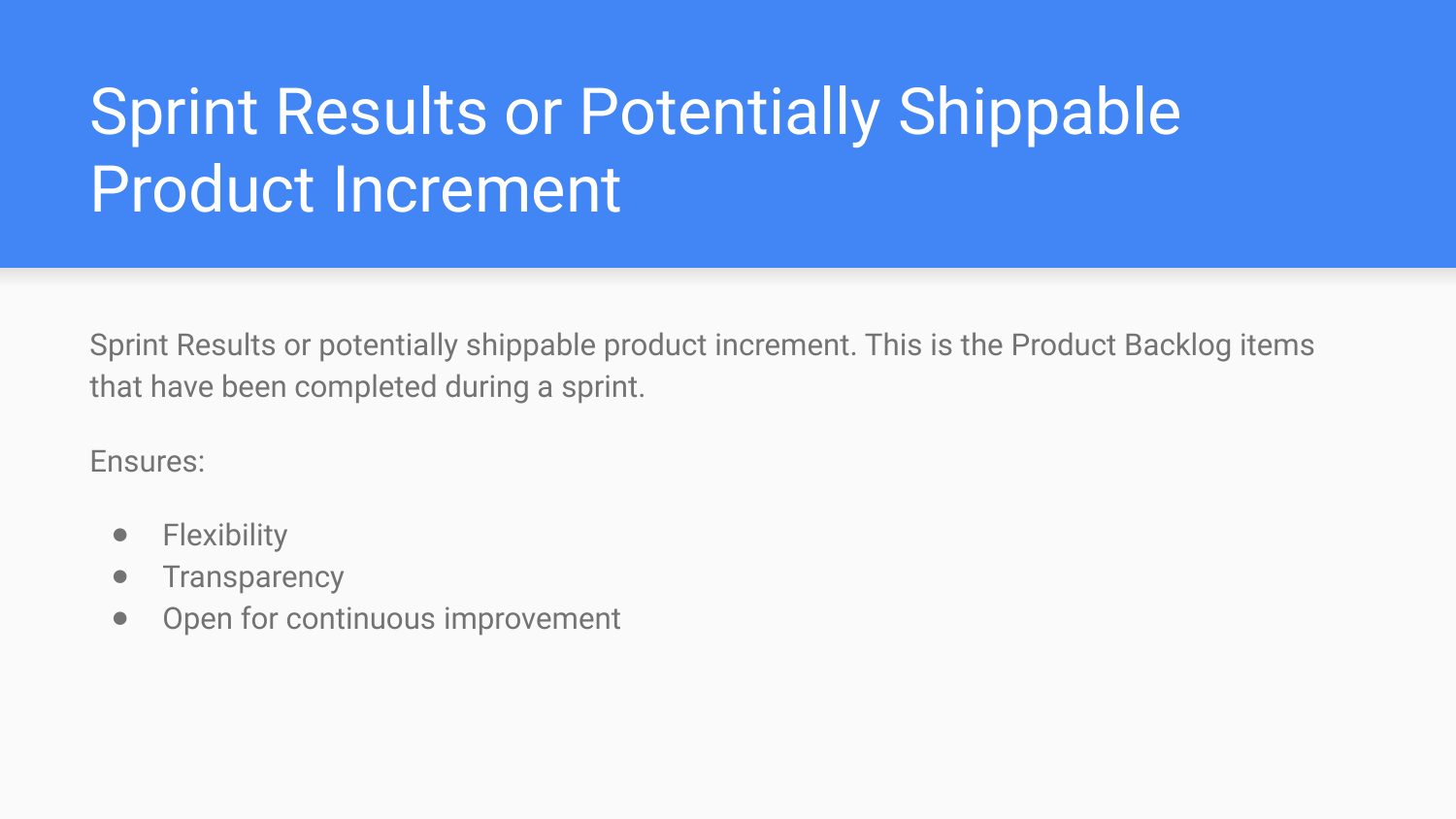

# Sprint Results or Potentially Shippable Product Increment
Sprint Results or potentially shippable product increment. This is the Product Backlog items that have been completed during a sprint.
Ensures:
Flexibility
Transparency
Open for continuous improvement